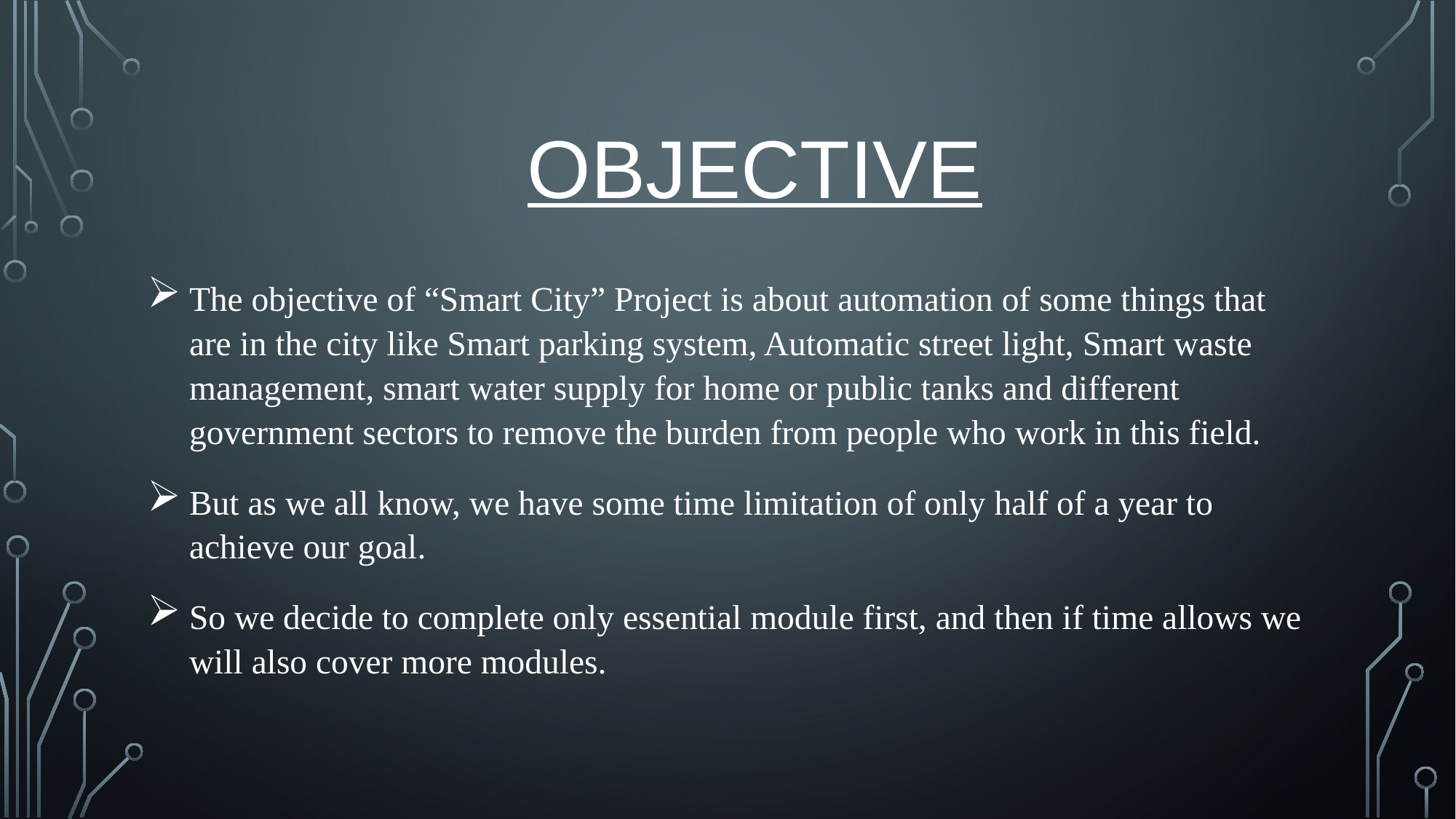

# OBJECTIVE
The objective of “Smart City” Project is about automation of some things that are in the city like Smart parking system, Automatic street light, Smart waste management, smart water supply for home or public tanks and different government sectors to remove the burden from people who work in this field.
But as we all know, we have some time limitation of only half of a year to achieve our goal.
So we decide to complete only essential module first, and then if time allows we will also cover more modules.